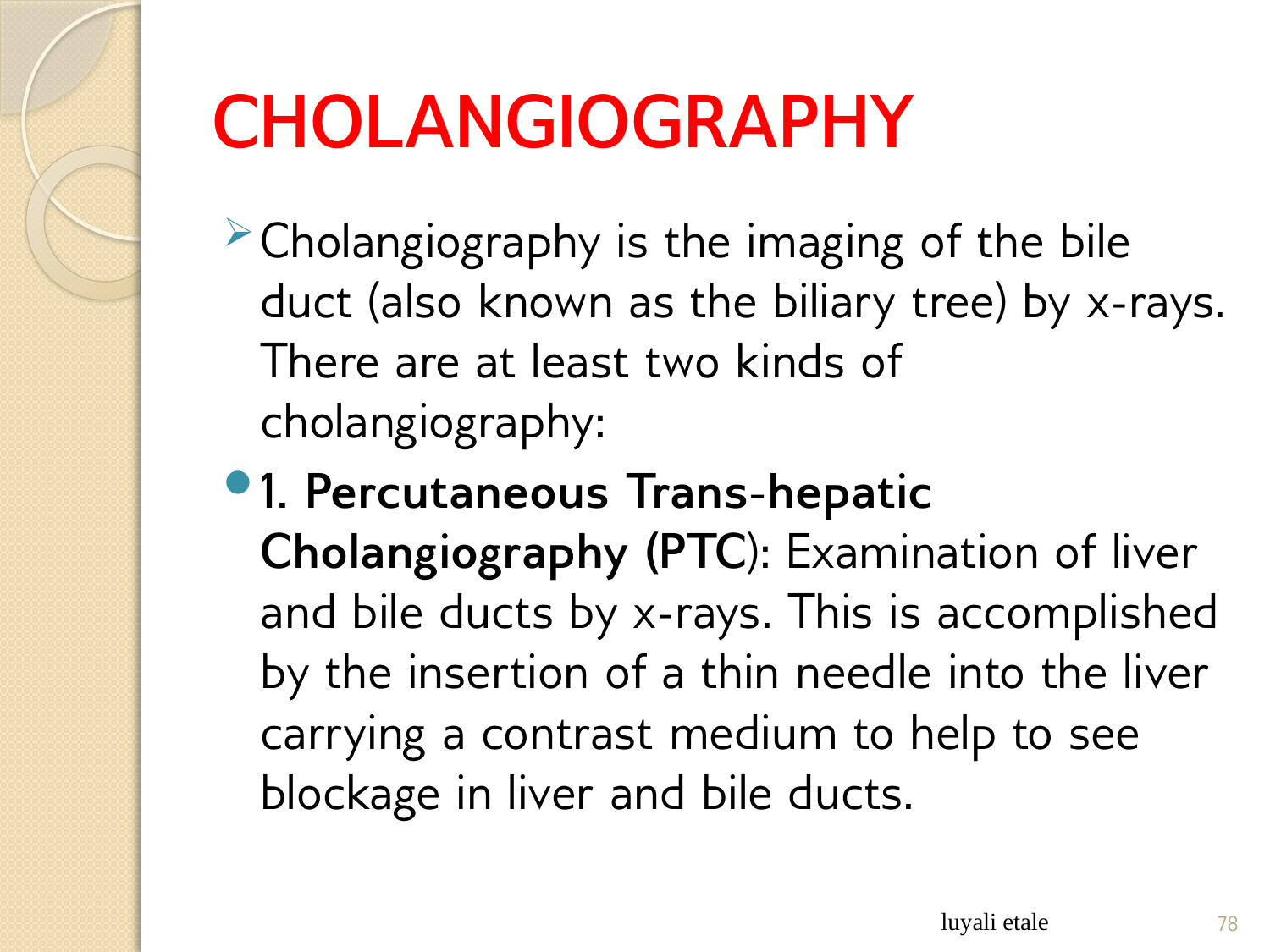

# CHOLANGIOGRAPHY
Cholangiography is the imaging of the bile duct (also known as the biliary tree) by x-rays. There are at least two kinds of cholangiography:
1. Percutaneous Trans-hepatic Cholangiography (PTC): Examination of liver and bile ducts by x-rays. This is accomplished by the insertion of a thin needle into the liver carrying a contrast medium to help to see blockage in liver and bile ducts.

luyali etale
78